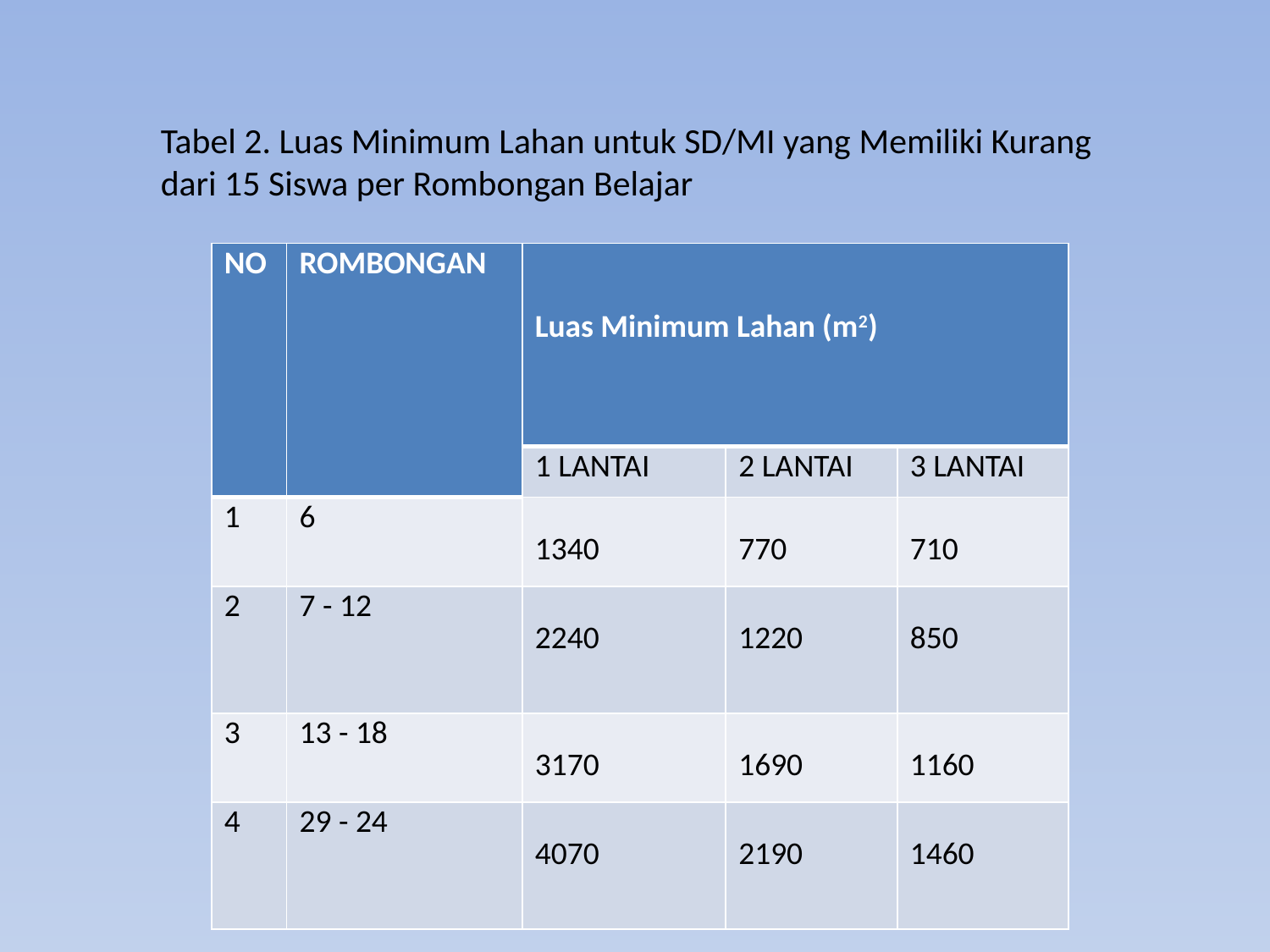

Tabel 2. Luas Minimum Lahan untuk SD/MI yang Memiliki Kurang dari 15 Siswa per Rombongan Belajar
| NO | ROMBONGAN | Luas Minimum Lahan (m2) |  |  |
| --- | --- | --- | --- | --- |
|  |  | 1 LANTAI | 2 LANTAI | 3 LANTAI |
| 1 | 6 | 1340 | 770 | 710 |
| 2 | 7 - 12 | 2240 | 1220 | 850 |
| 3 | 13 - 18 | 3170 | 1690 | 1160 |
| 4 | 29 - 24 | 4070 | 2190 | 1460 |